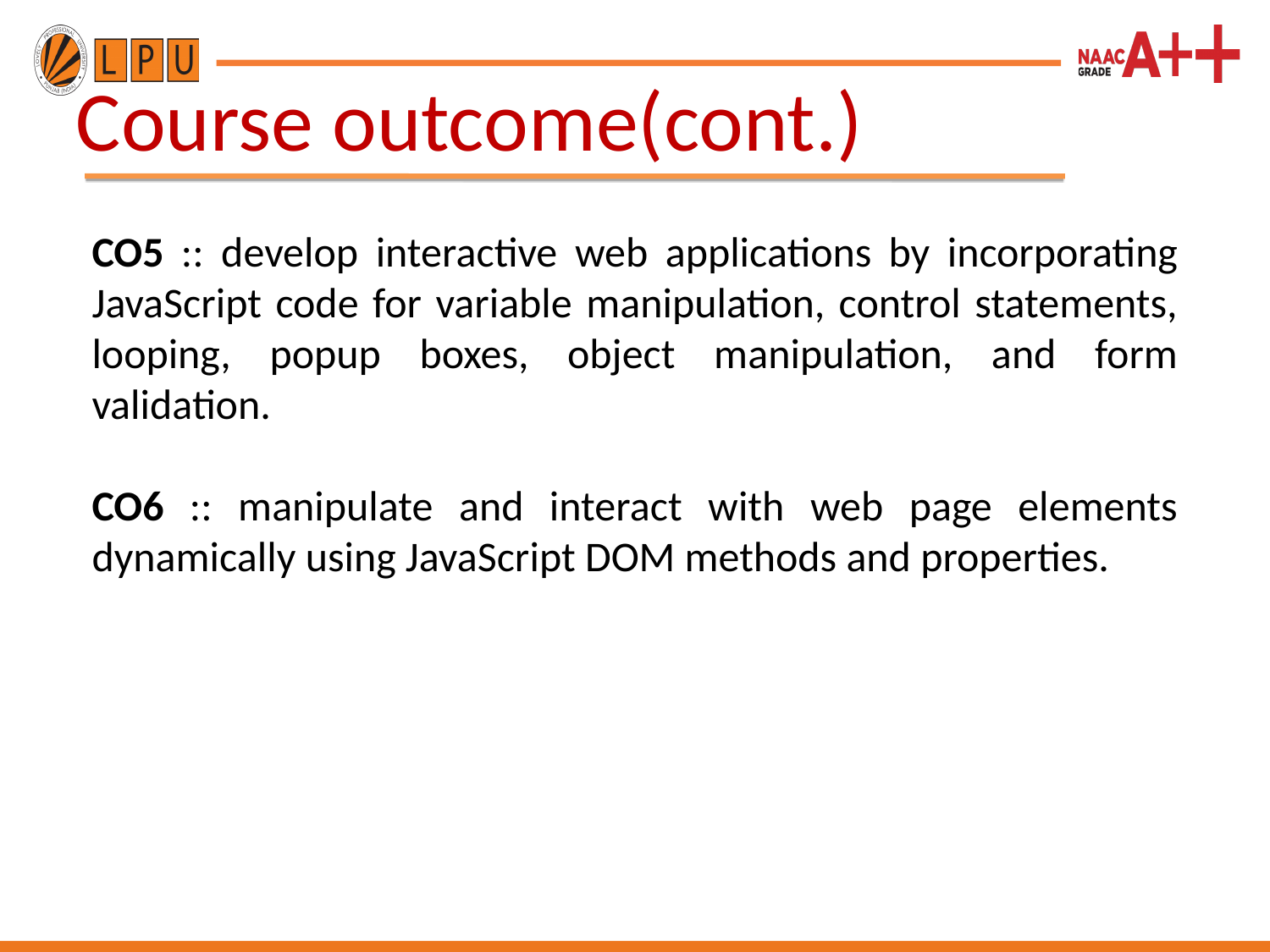

Course outcome(cont.)

CO5 :: develop interactive web applications by incorporating JavaScript code for variable manipulation, control statements, looping, popup boxes, object manipulation, and form validation.

CO6 :: manipulate and interact with web page elements dynamically using JavaScript DOM methods and properties.